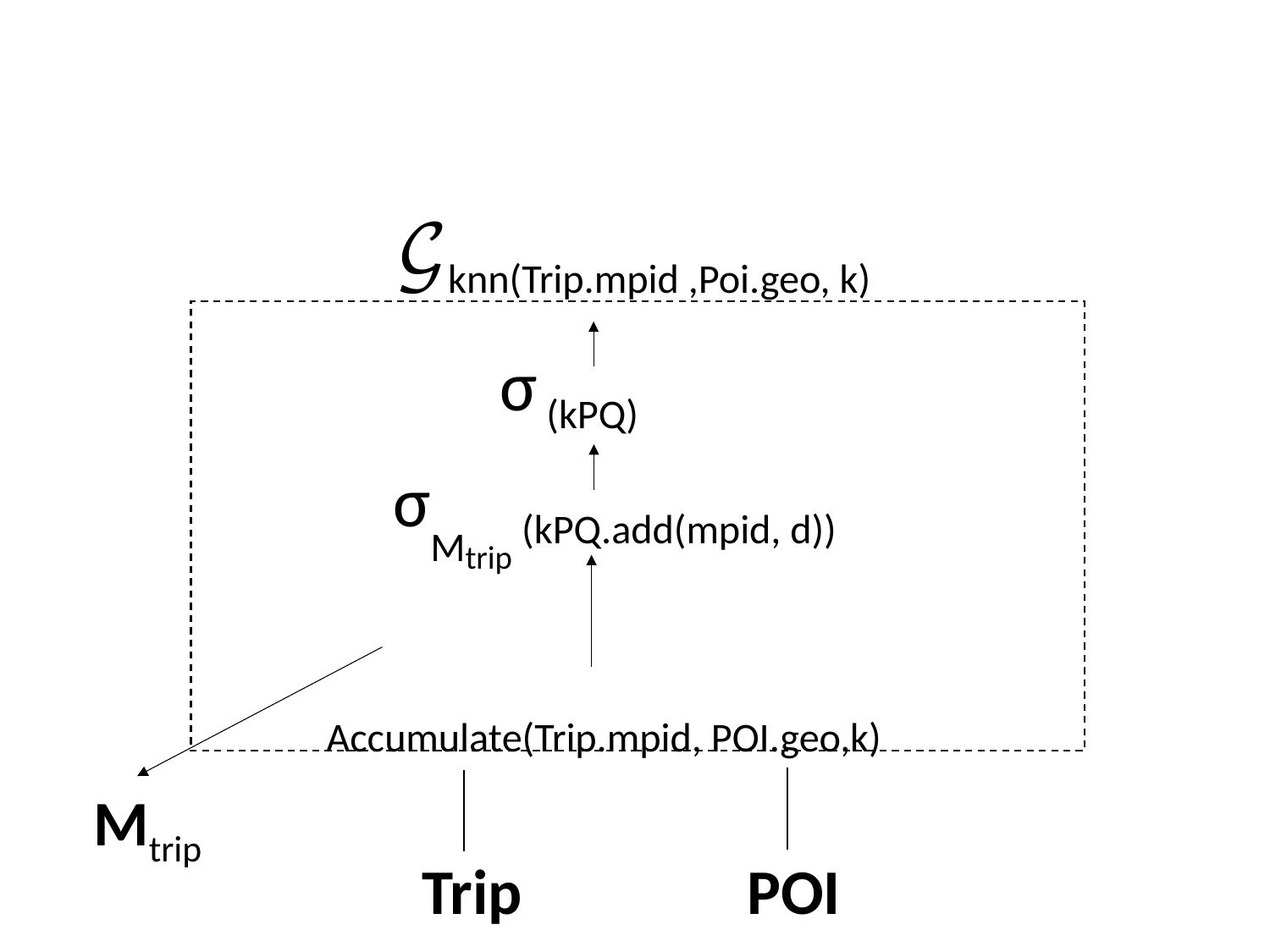

𝒢knn(Trip.mpid ,Poi.geo, k)

σ (kPQ)
σMtrip (kPQ.add(mpid, d))
Accumulate(Trip.mpid, POI.geo,k)
Mtrip
POI
Trip